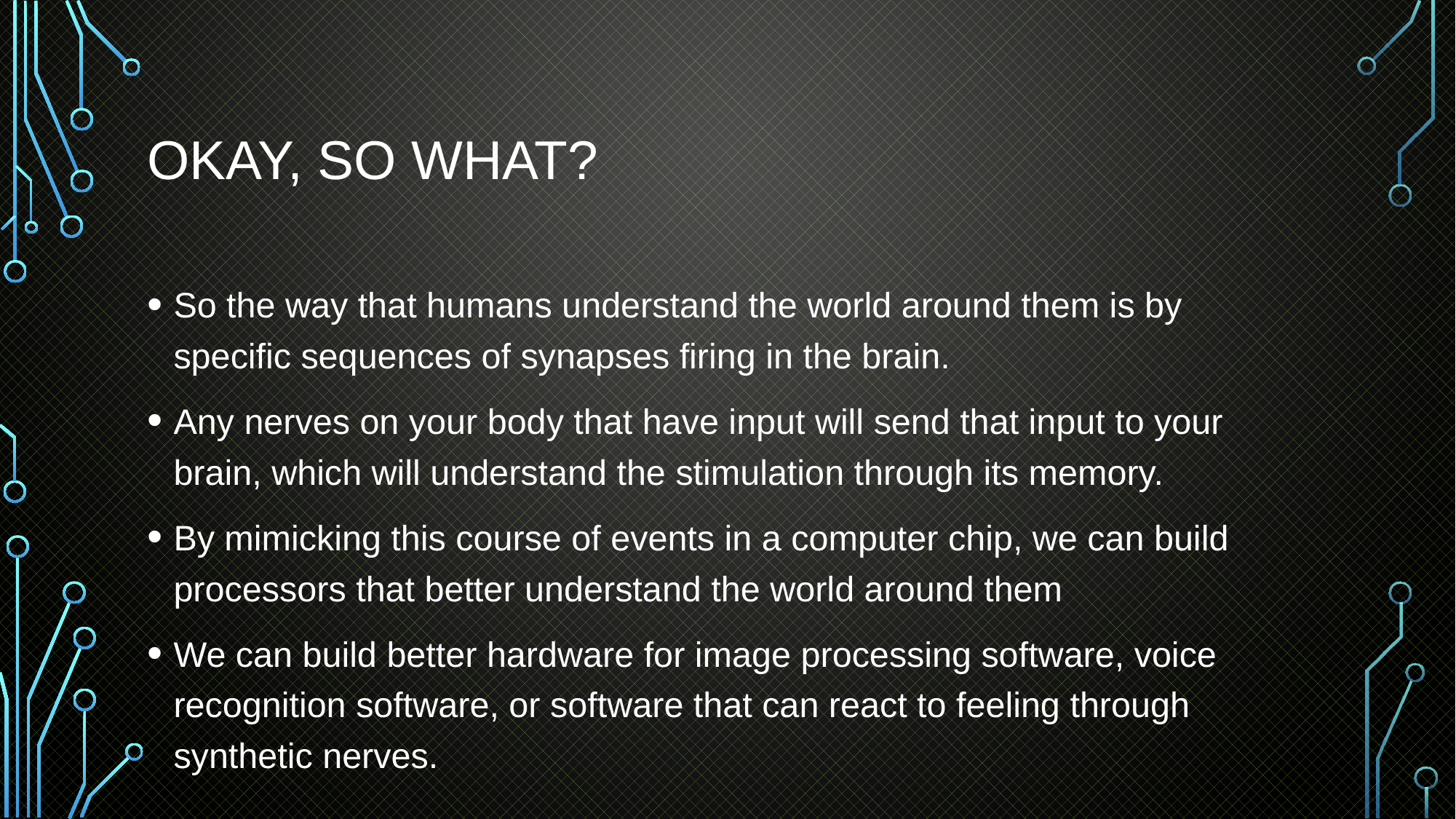

# Okay, so what?
So the way that humans understand the world around them is by specific sequences of synapses firing in the brain.
Any nerves on your body that have input will send that input to your brain, which will understand the stimulation through its memory.
By mimicking this course of events in a computer chip, we can build processors that better understand the world around them
We can build better hardware for image processing software, voice recognition software, or software that can react to feeling through synthetic nerves.